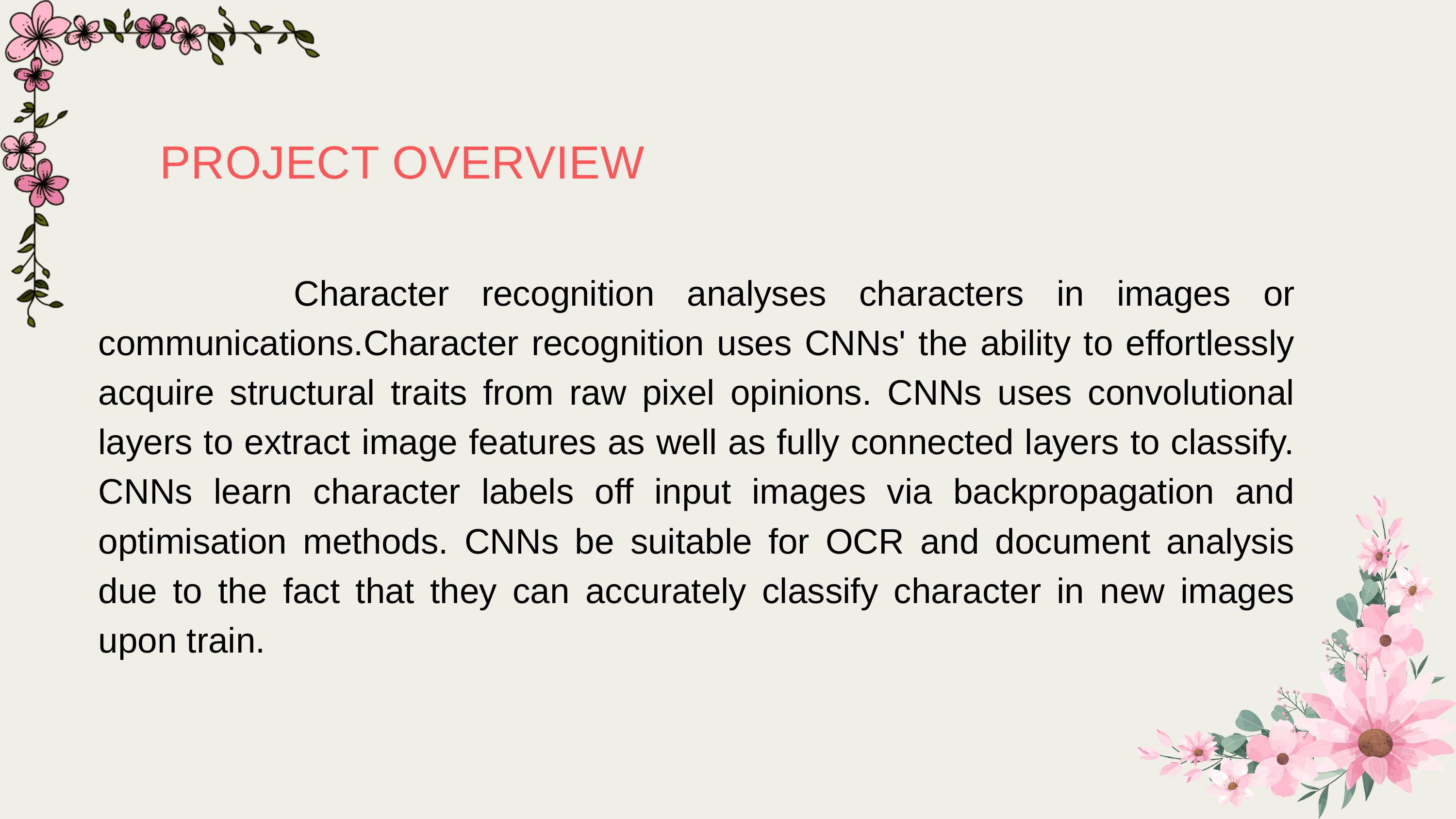

PROJECT OVERVIEW
      Character recognition analyses characters in images or communications.Character recognition uses CNNs' the ability to effortlessly acquire structural traits from raw pixel opinions. CNNs uses convolutional layers to extract image features as well as fully connected layers to classify. CNNs learn character labels off input images via backpropagation and optimisation methods. CNNs be suitable for OCR and document analysis due to the fact that they can accurately classify character in new images upon train.